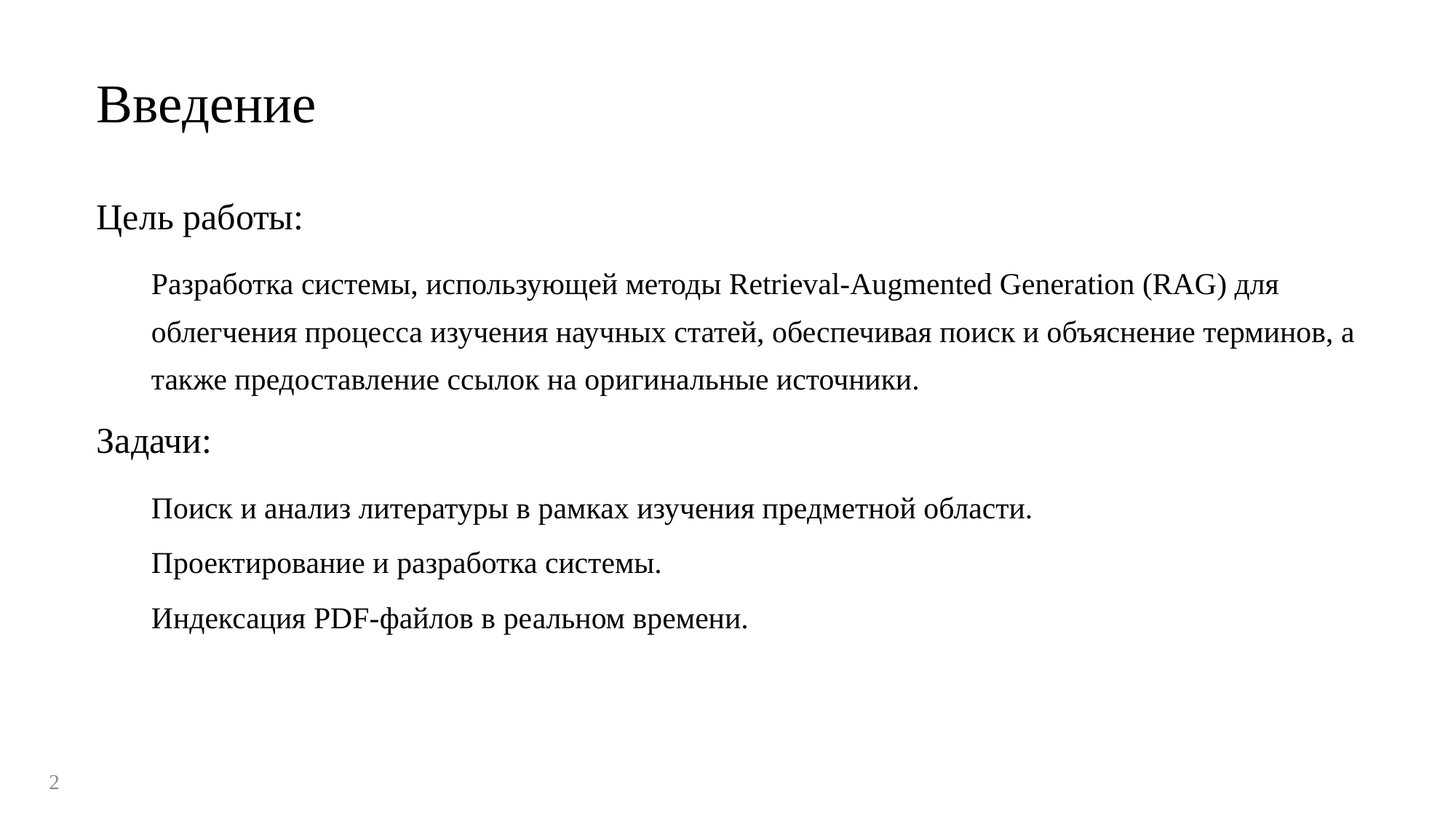

# Введение
Цель работы:
Разработка системы, использующей методы Retrieval-Augmented Generation (RAG) для облегчения процесса изучения научных статей, обеспечивая поиск и объяснение терминов, а также предоставление ссылок на оригинальные источники.
Задачи:
Поиск и анализ литературы в рамках изучения предметной области.
Проектирование и разработка системы.
Индексация PDF-файлов в реальном времени.

2